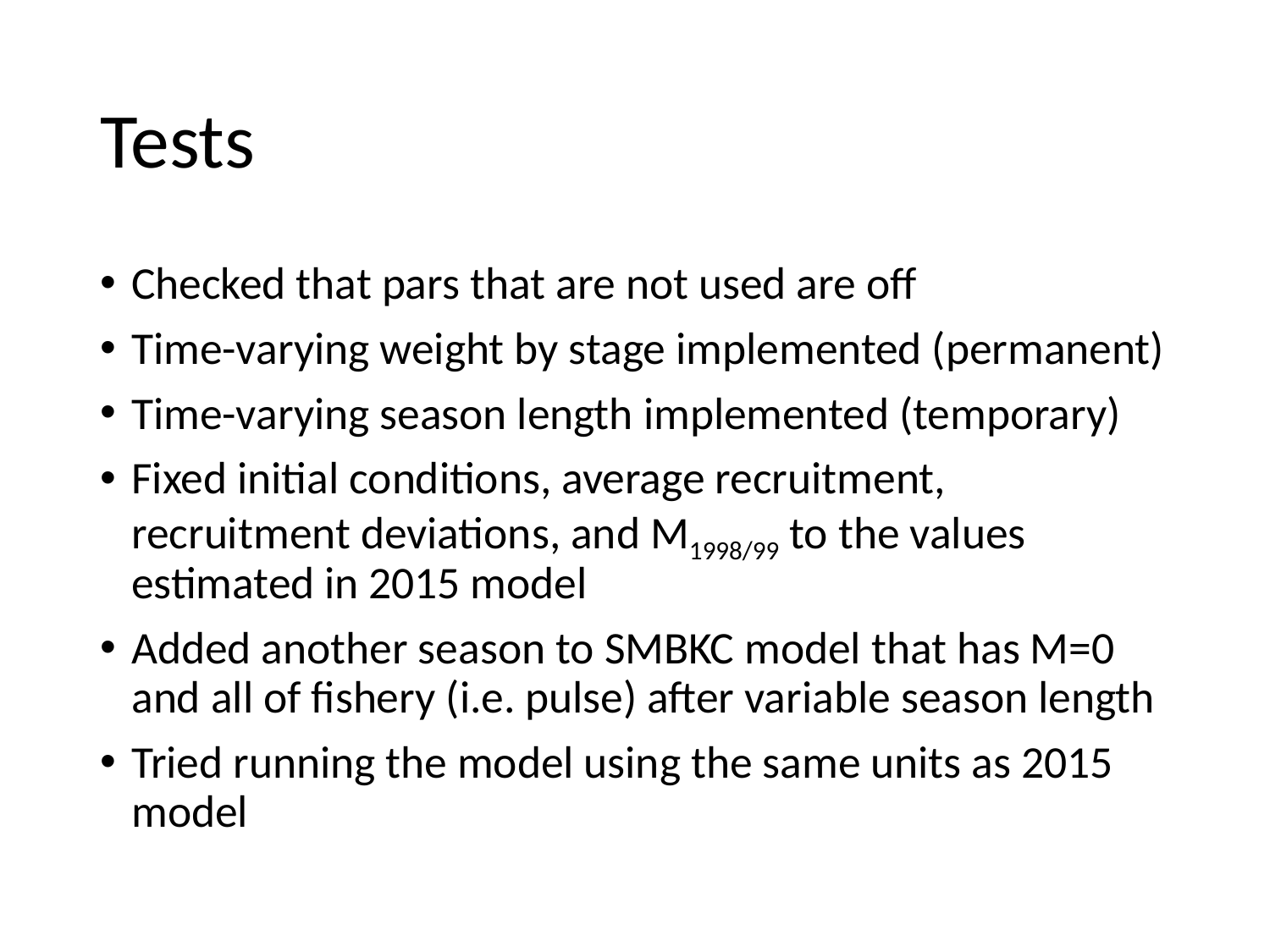

# Tests
Checked that pars that are not used are off
Time-varying weight by stage implemented (permanent)
Time-varying season length implemented (temporary)
Fixed initial conditions, average recruitment, recruitment deviations, and M1998/99 to the values estimated in 2015 model
Added another season to SMBKC model that has M=0 and all of fishery (i.e. pulse) after variable season length
Tried running the model using the same units as 2015 model